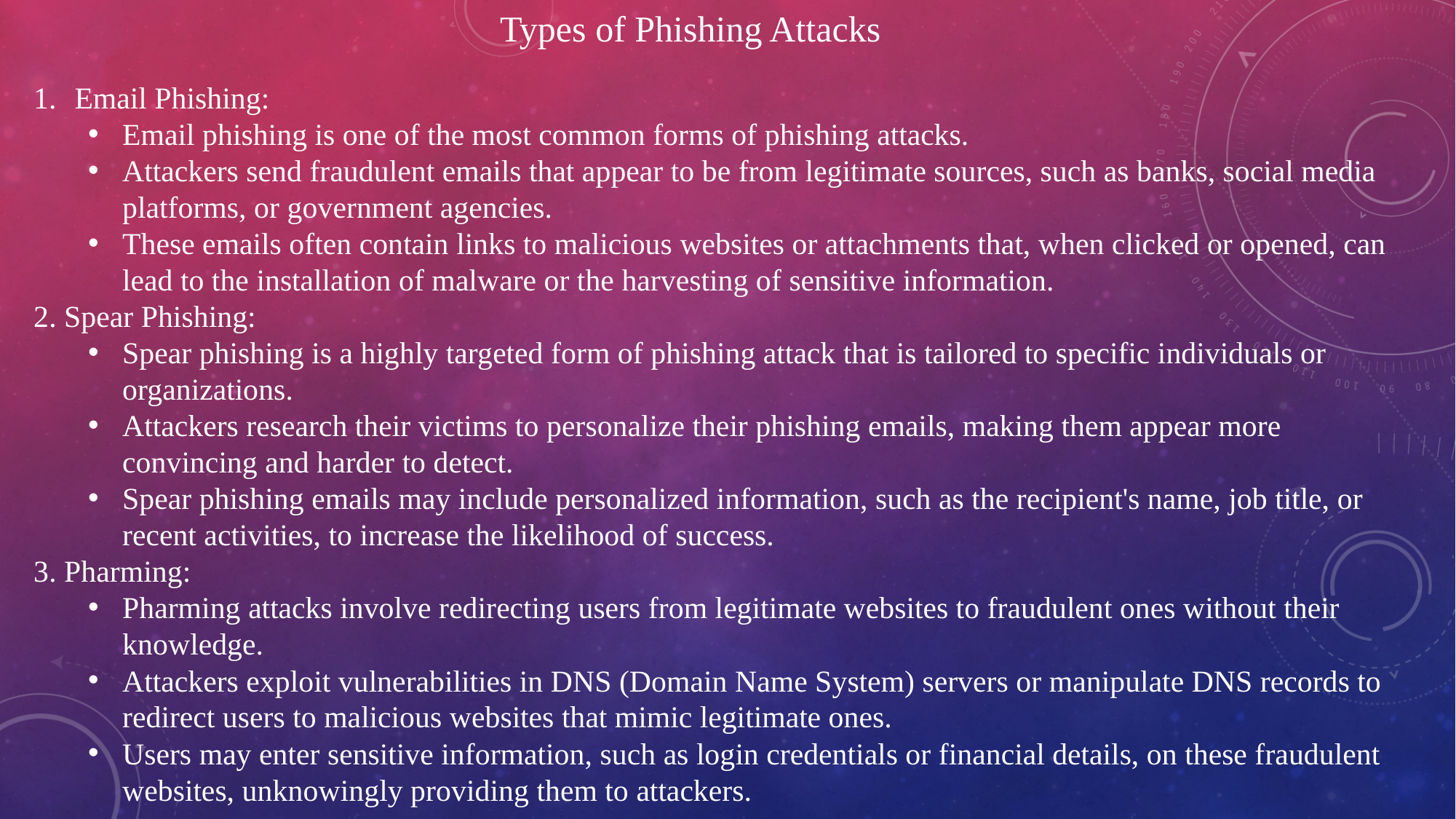

Types of Phishing Attacks
Email Phishing:
Email phishing is one of the most common forms of phishing attacks.
Attackers send fraudulent emails that appear to be from legitimate sources, such as banks, social media platforms, or government agencies.
These emails often contain links to malicious websites or attachments that, when clicked or opened, can lead to the installation of malware or the harvesting of sensitive information.
2. Spear Phishing:
Spear phishing is a highly targeted form of phishing attack that is tailored to specific individuals or organizations.
Attackers research their victims to personalize their phishing emails, making them appear more convincing and harder to detect.
Spear phishing emails may include personalized information, such as the recipient's name, job title, or recent activities, to increase the likelihood of success.
3. Pharming:
Pharming attacks involve redirecting users from legitimate websites to fraudulent ones without their knowledge.
Attackers exploit vulnerabilities in DNS (Domain Name System) servers or manipulate DNS records to redirect users to malicious websites that mimic legitimate ones.
Users may enter sensitive information, such as login credentials or financial details, on these fraudulent websites, unknowingly providing them to attackers.